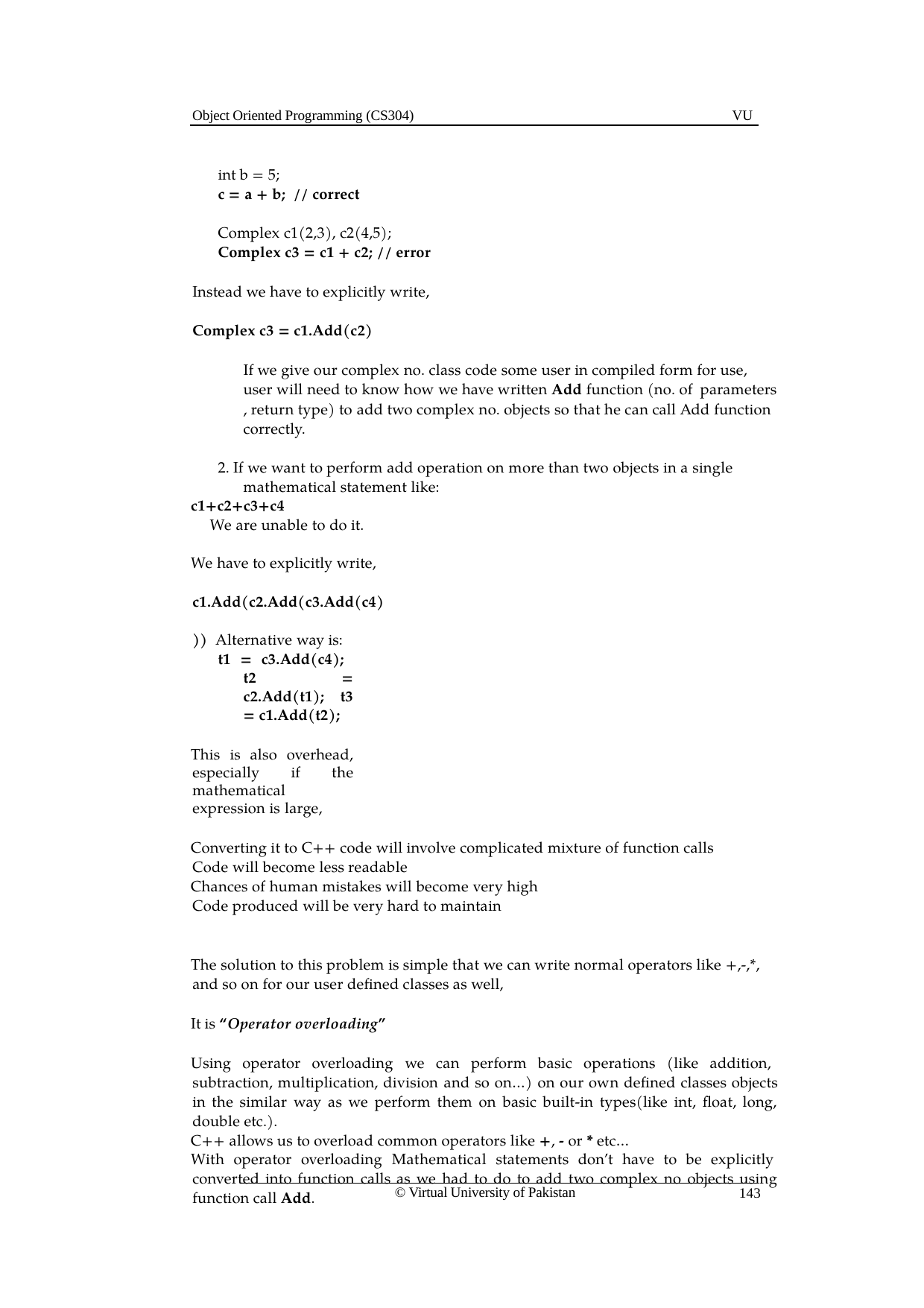

Object Oriented Programming (CS304)
VU

int b = 5;
c = a + b;  // correct

Complex c1(2,3), c2(4,5);
Complex c3 = c1 + c2; // error

Instead we have to explicitly write,

Complex c3 = c1.Add(c2)

If we give our complex no. class code some user in compiled form for use,  user will need to know how we have written Add function (no. of parameters
, return type) to add two complex no. objects so that he can call Add function  correctly.

2. If we want to perform add operation on more than two objects in a single  mathematical statement like:
c1+c2+c3+c4
We are unable to do it.
We have to explicitly write,  c1.Add(c2.Add(c3.Add(c4)))  Alternative way is:
t1 = c3.Add(c4);  t2 = c2.Add(t1);  t3 = c1.Add(t2);

This is also overhead, especially if the mathematical expression is large,

Converting it to C++ code will involve complicated mixture of function calls  Code will become less readable
Chances of human mistakes will become very high  Code produced will be very hard to maintain

The solution to this problem is simple that we can write normal operators like +,-,*,  and so on for our user defined classes as well,

It is “Operator overloading”

Using operator overloading we can perform basic operations (like addition,  subtraction, multiplication, division and so on…) on our own defined classes objects  in the similar way as we perform them on basic built-in types(like int, float, long,  double etc.).
C++ allows us to overload common operators like +, - or * etc…
With operator overloading Mathematical statements don’t have to be explicitly  converted into function calls as we had to do to add two complex no objects using  function call Add.
© Virtual University of Pakistan

143